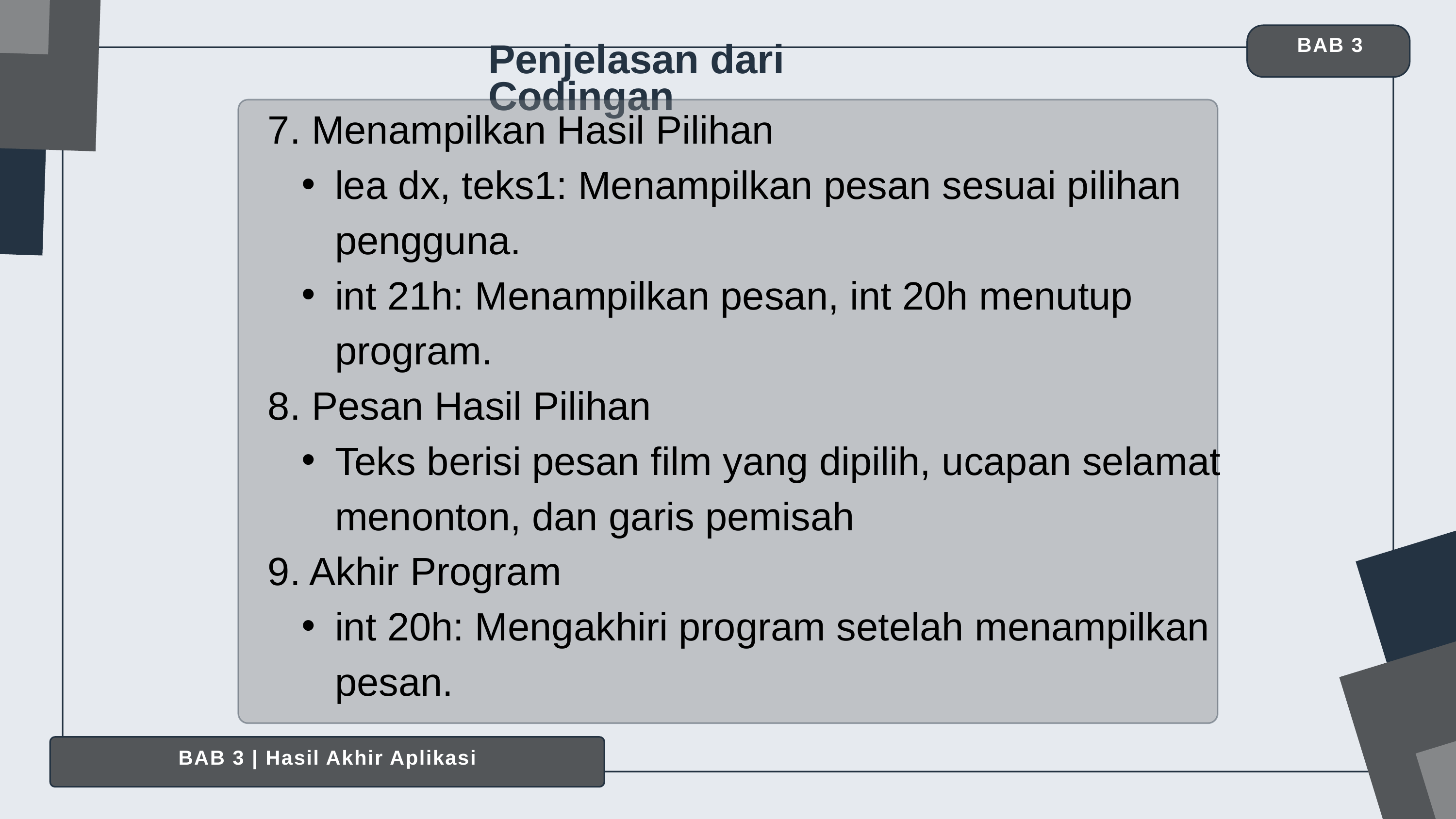

BAB 3
Penjelasan dari Codingan

7. Menampilkan Hasil Pilihan
lea dx, teks1: Menampilkan pesan sesuai pilihan pengguna.
int 21h: Menampilkan pesan, int 20h menutup program.
8. Pesan Hasil Pilihan
Teks berisi pesan film yang dipilih, ucapan selamat menonton, dan garis pemisah
9. Akhir Program
int 20h: Mengakhiri program setelah menampilkan pesan.

BAB 3 | Hasil Akhir Aplikasi